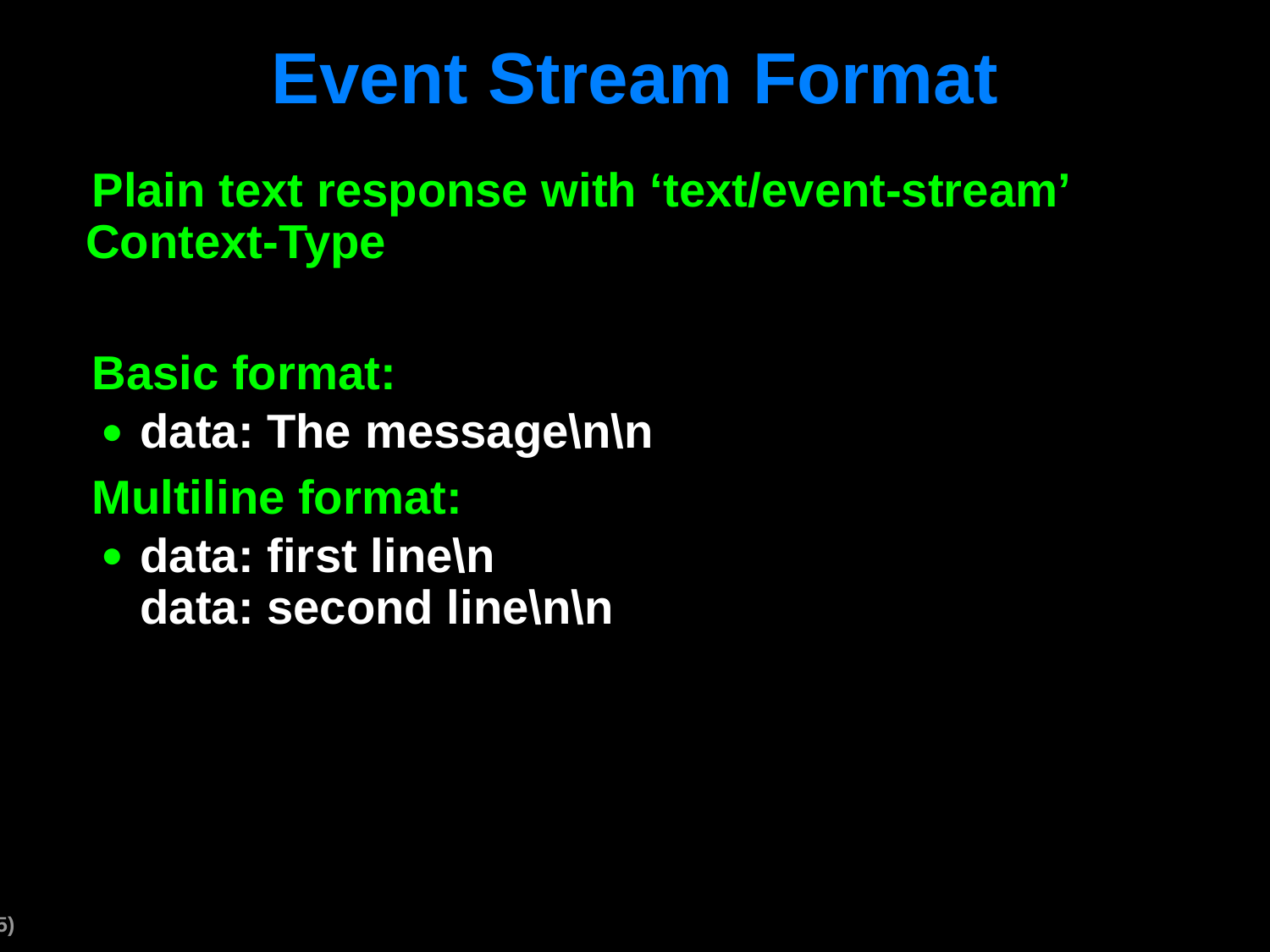

# Event Stream Format
Plain text response with ‘text/event-stream’ Context-Type

Basic format:
data: The message\n\n
Multiline format:
data: first line\n
data: second line\n\n